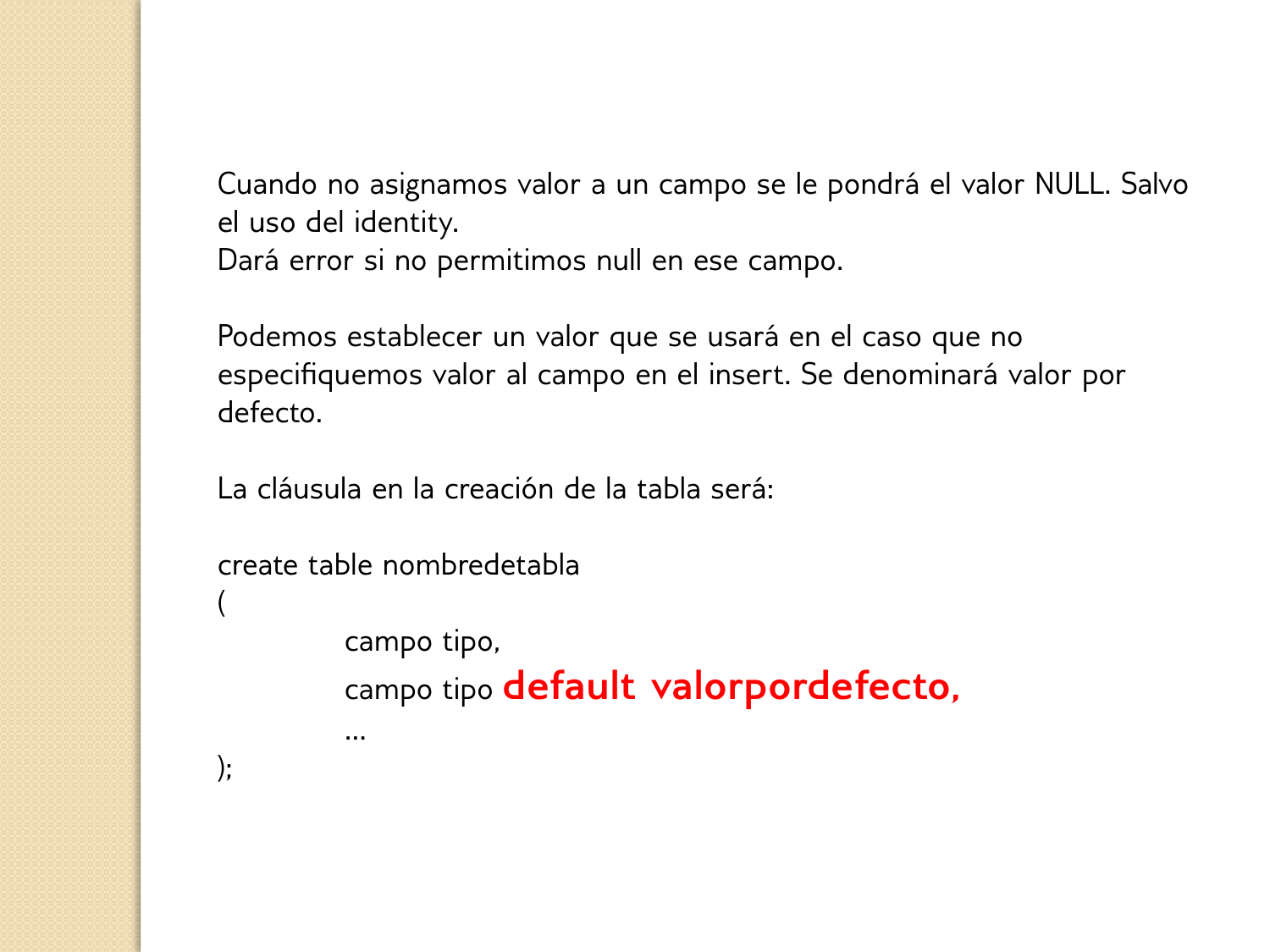

Cuando no asignamos valor a un campo se le pondrá el valor NULL. Salvo el uso del identity.
Dará error si no permitimos null en ese campo.

Podemos establecer un valor que se usará en el caso que no especifiquemos valor al campo en el insert. Se denominará valor por defecto.

La cláusula en la creación de la tabla será:

create table nombredetabla
(
	campo tipo,
	campo tipo default valorpordefecto,
	…
);